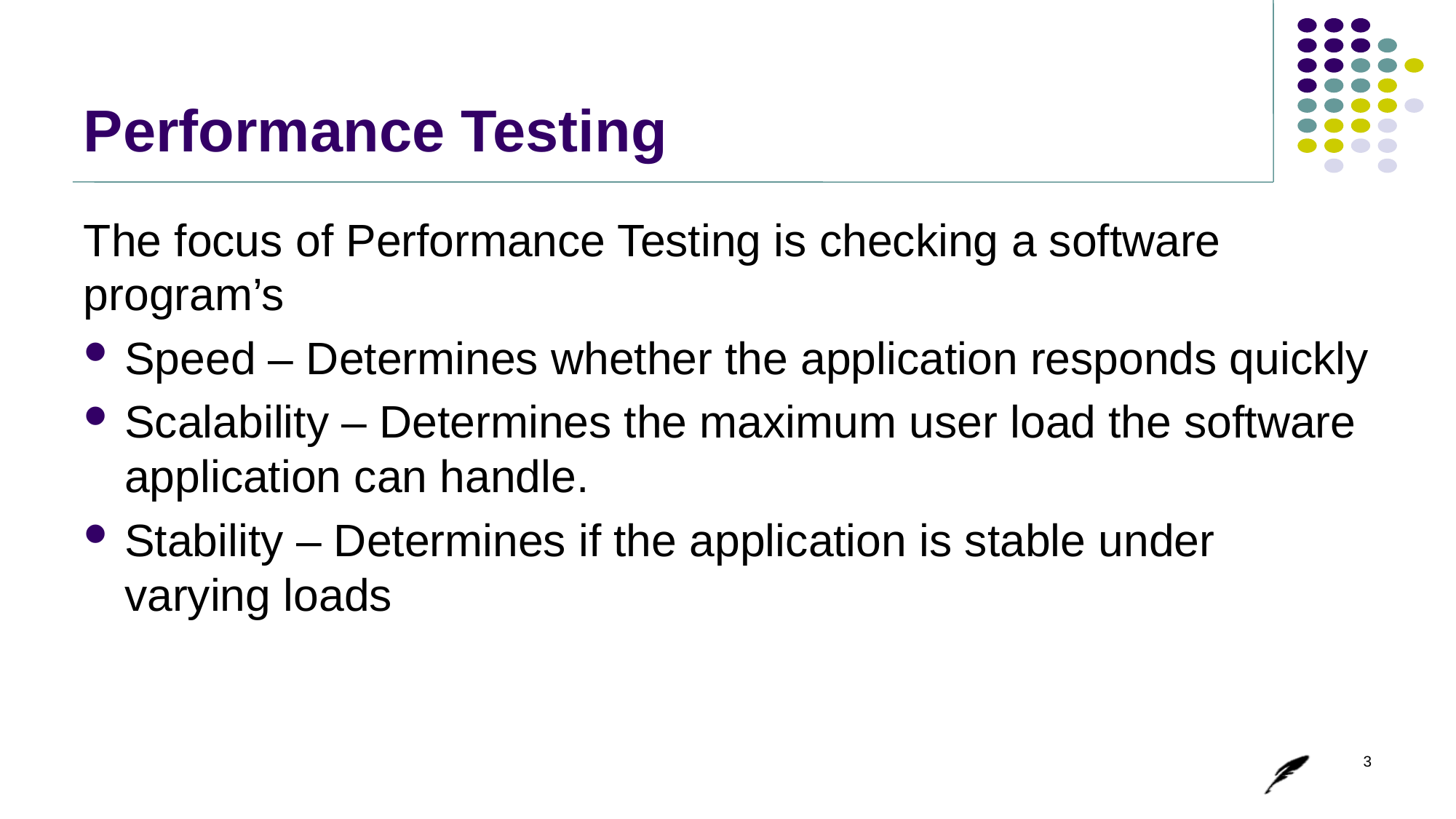

# Performance Testing
The focus of Performance Testing is checking a software program’s
Speed – Determines whether the application responds quickly
Scalability – Determines the maximum user load the software application can handle.
Stability – Determines if the application is stable under varying loads
3